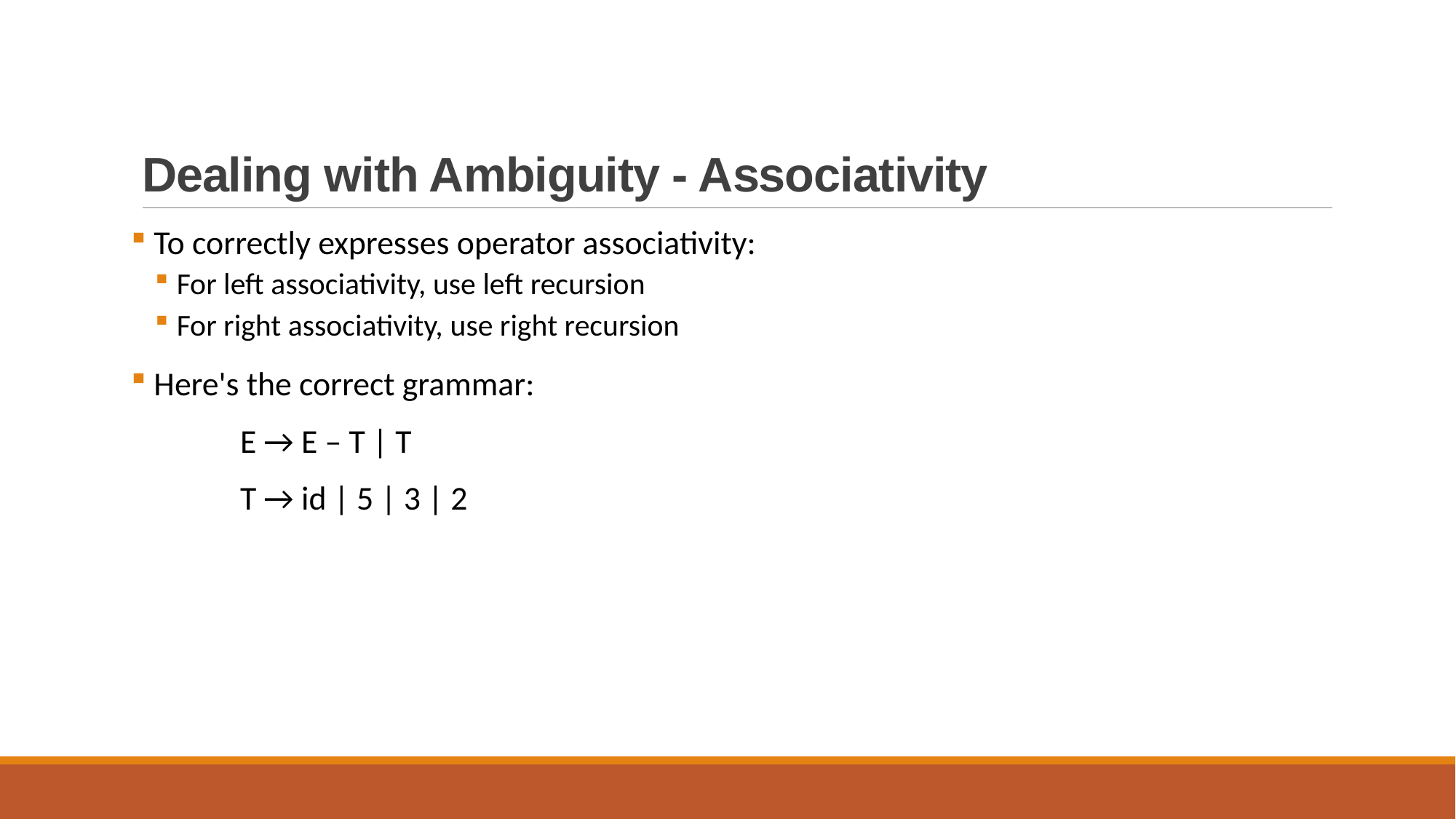

# Dealing with Ambiguity - Associativity
 To correctly expresses operator associativity:
For left associativity, use left recursion
For right associativity, use right recursion
 Here's the correct grammar:
	E → E – T | T
	T → id | 5 | 3 | 2